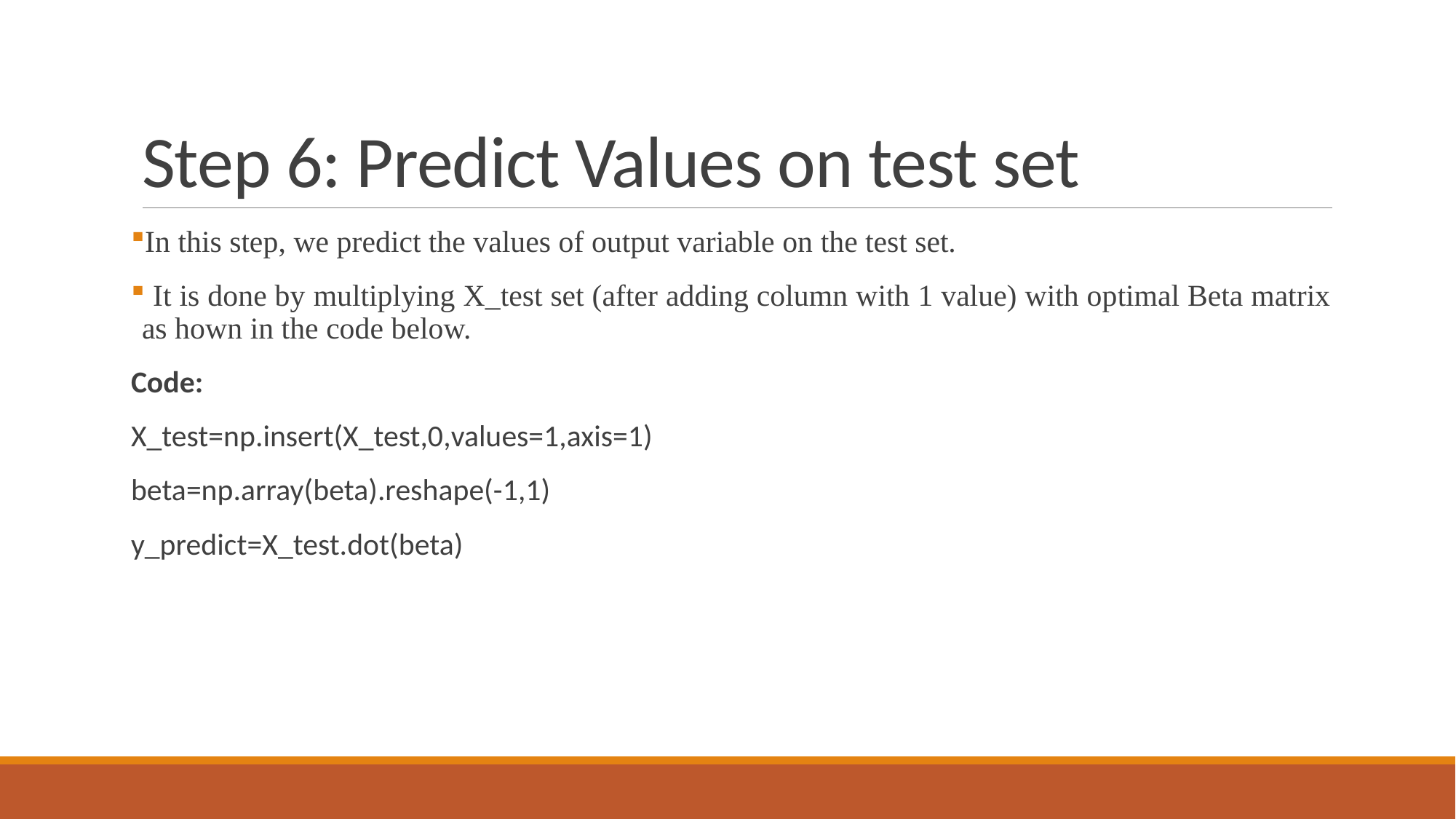

# Step 6: Predict Values on test set
In this step, we predict the values of output variable on the test set.
 It is done by multiplying X_test set (after adding column with 1 value) with optimal Beta matrix as hown in the code below.
Code:
X_test=np.insert(X_test,0,values=1,axis=1)
beta=np.array(beta).reshape(-1,1)
y_predict=X_test.dot(beta)